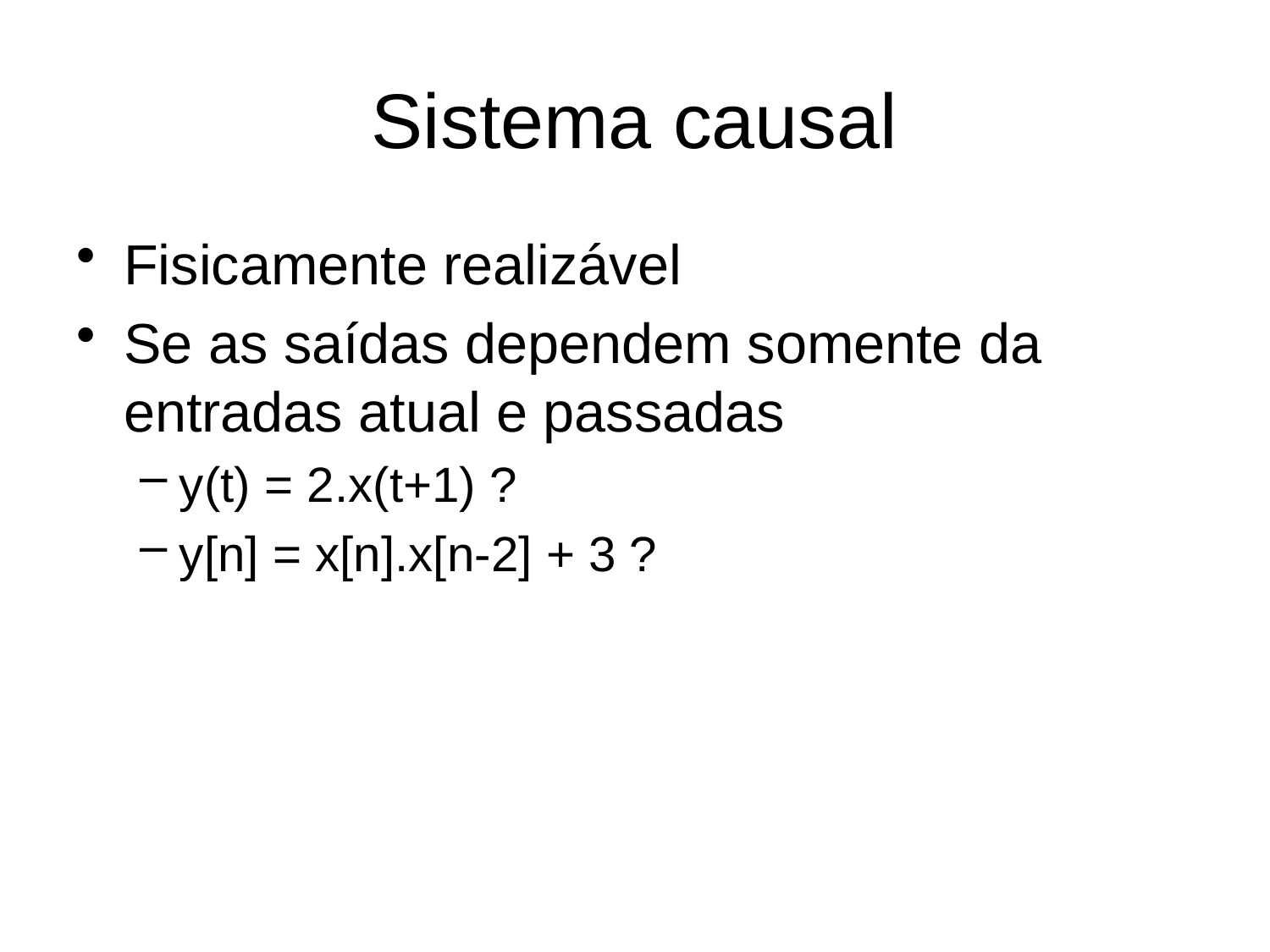

# Sistema causal
Fisicamente realizável
Se as saídas dependem somente da entradas atual e passadas
y(t) = 2.x(t+1) ?
y[n] = x[n].x[n-2] + 3 ?